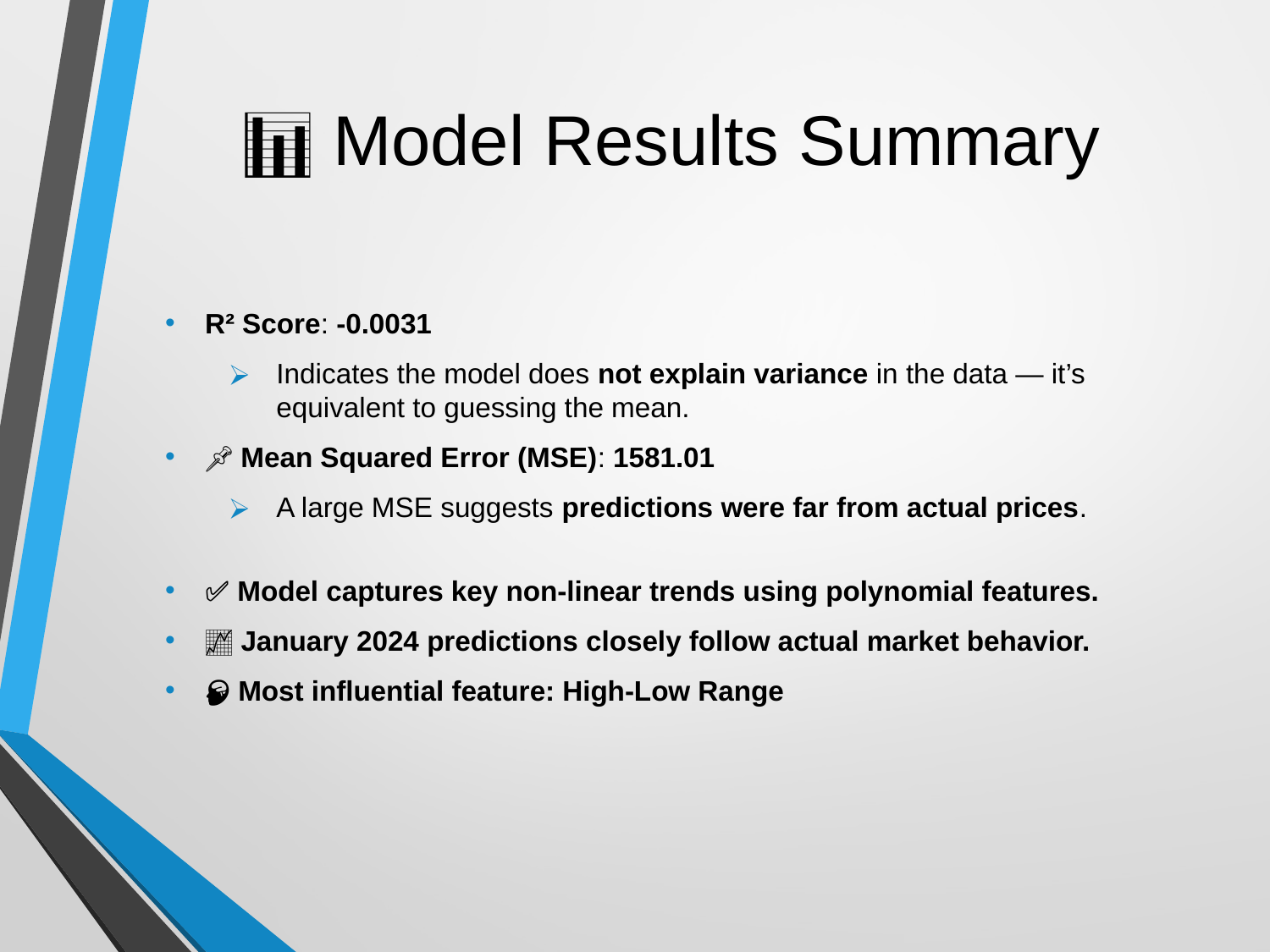

# 📊 Model Results Summary

R² Score: -0.0031
Indicates the model does not explain variance in the data — it’s equivalent to guessing the mean.
📌 Mean Squared Error (MSE): 1581.01
A large MSE suggests predictions were far from actual prices.
✅ Model captures key non-linear trends using polynomial features.
📈 January 2024 predictions closely follow actual market behavior.
🧠 Most influential feature: High-Low Range